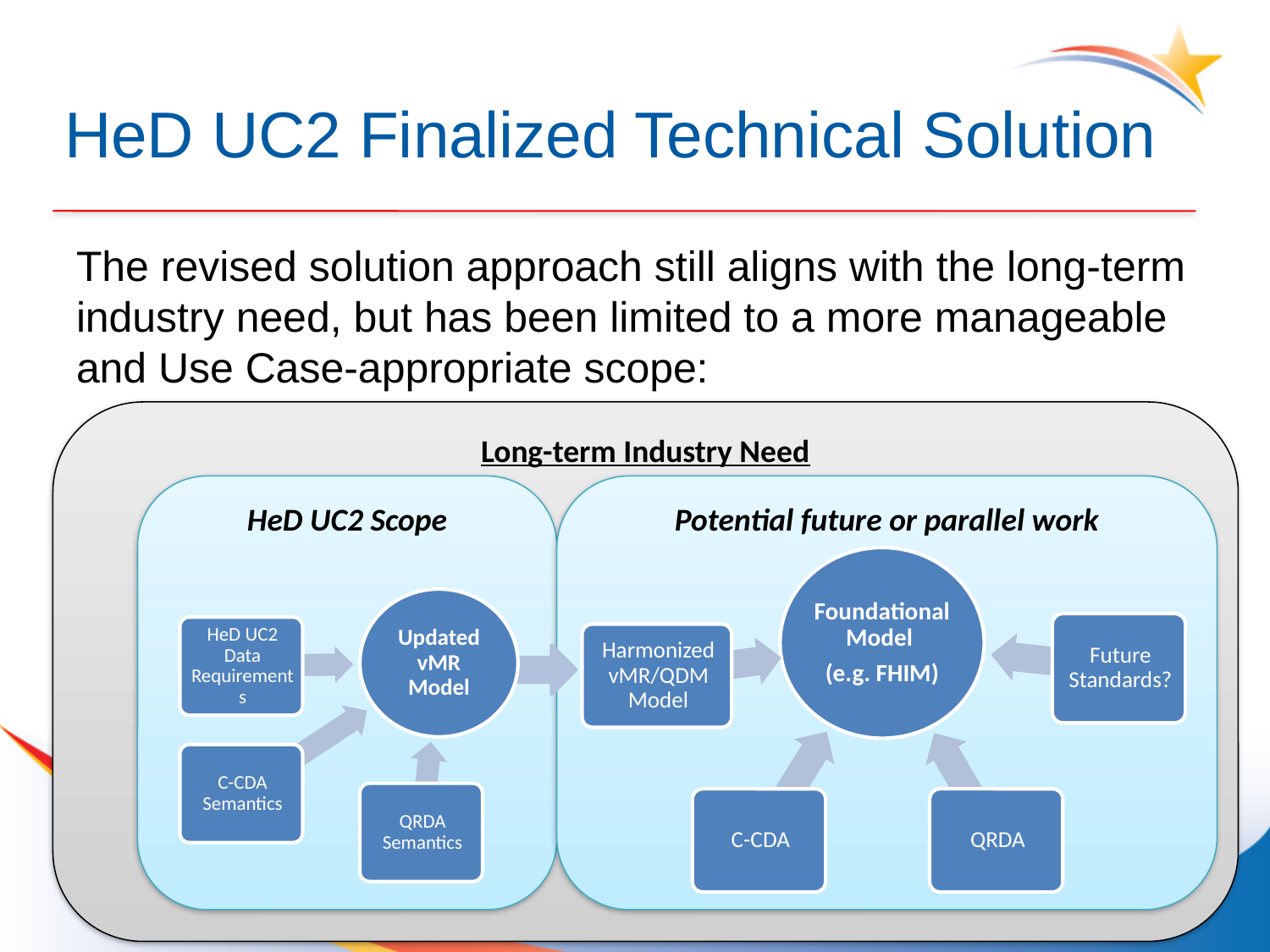

# HeD UC2 Finalized Technical Solution
The revised solution approach still aligns with the long-term industry need, but has been limited to a more manageable and Use Case-appropriate scope:
Long-term Industry Need
HeD UC2 Scope
Potential future or parallel work
Foundational Model
(e.g. FHIM)
Future Standards?
QRDA
C-CDA
Harmonized vMR/QDM Model
Updated vMR Model
HeD UC2 Data Requirements
QRDA Semantics
C-CDA Semantics